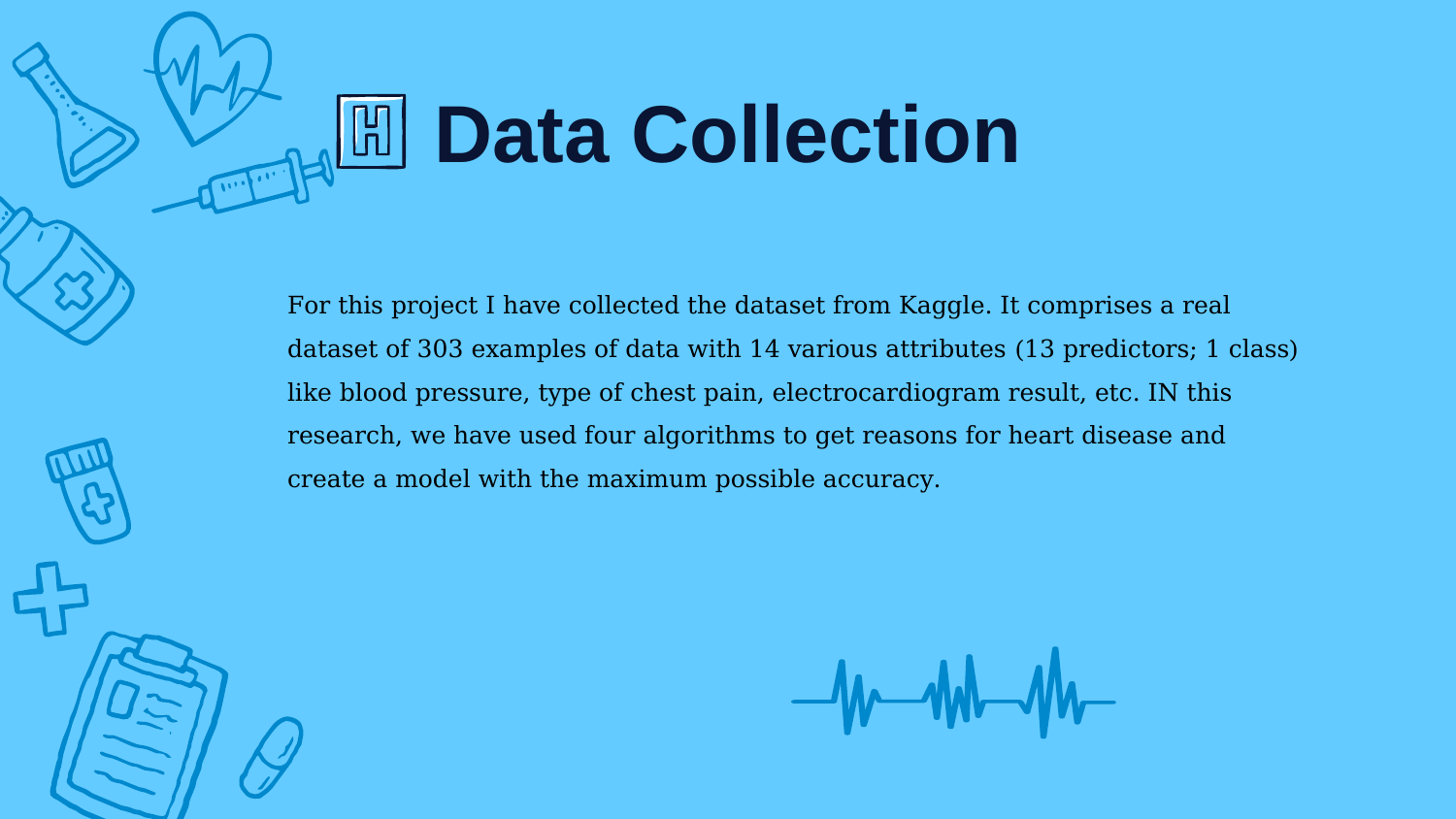

# Data Collection

For this project I have collected the dataset from Kaggle. It comprises a real dataset of 303 examples of data with 14 various attributes (13 predictors; 1 class) like blood pressure, type of chest pain, electrocardiogram result, etc. IN this research, we have used four algorithms to get reasons for heart disease and create a model with the maximum possible accuracy.